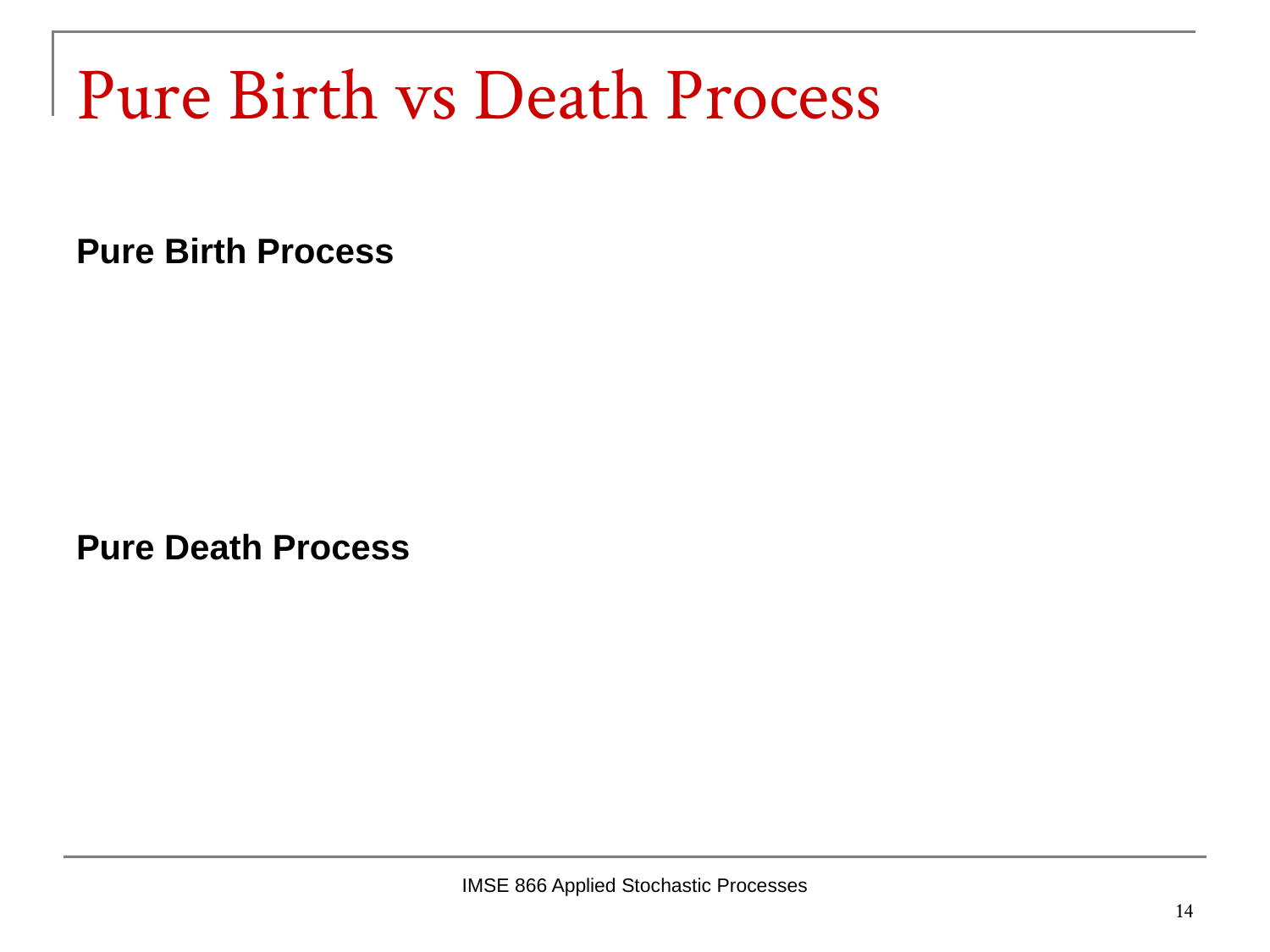

# Pure Birth vs Death Process
Pure Birth Process

Pure Death Process

IMSE 866 Applied Stochastic Processes
14